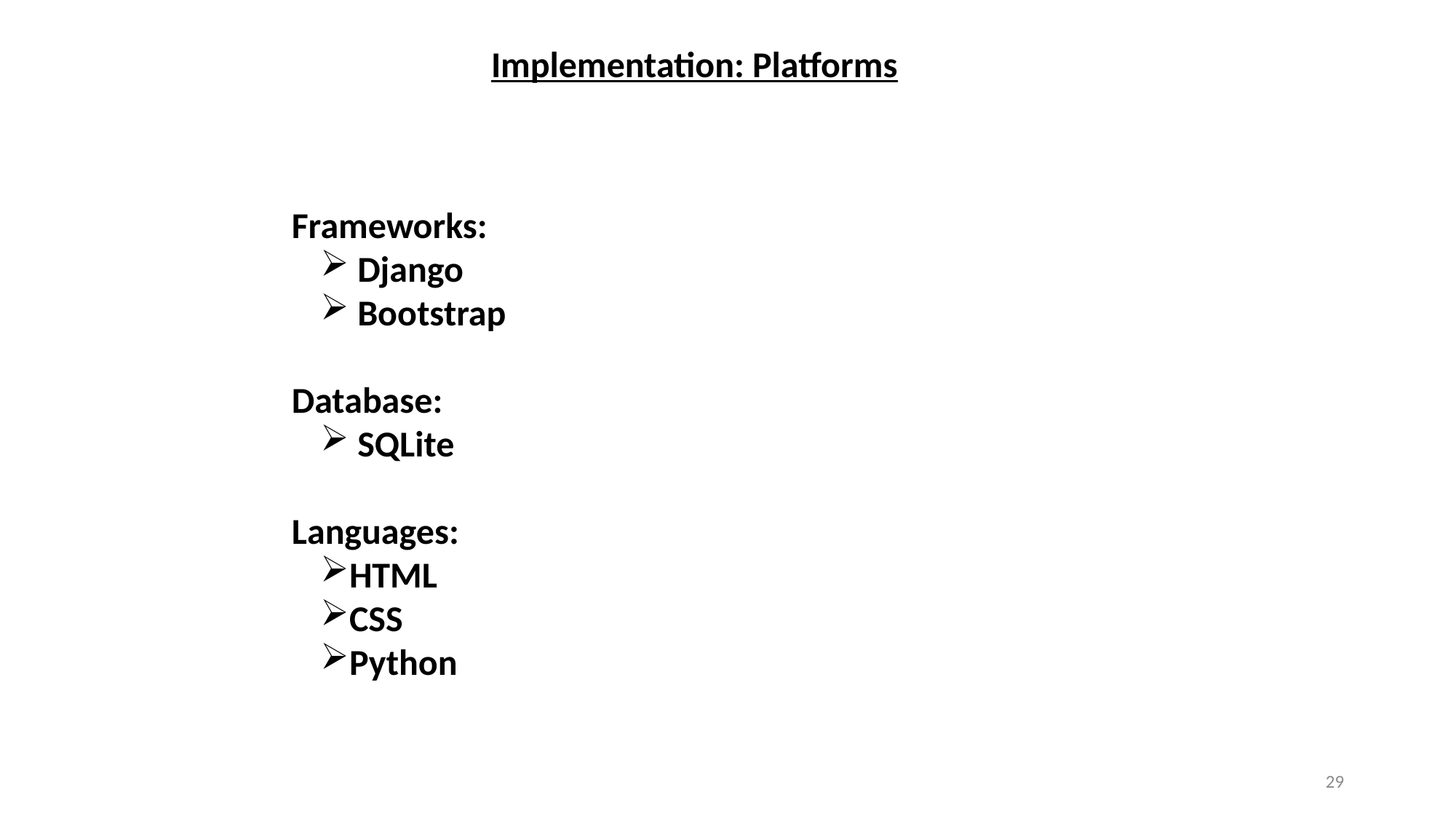

Implementation: Platforms
Frameworks:
 Django
 Bootstrap

Database:
 SQLite

Languages:
HTML
CSS
Python
29